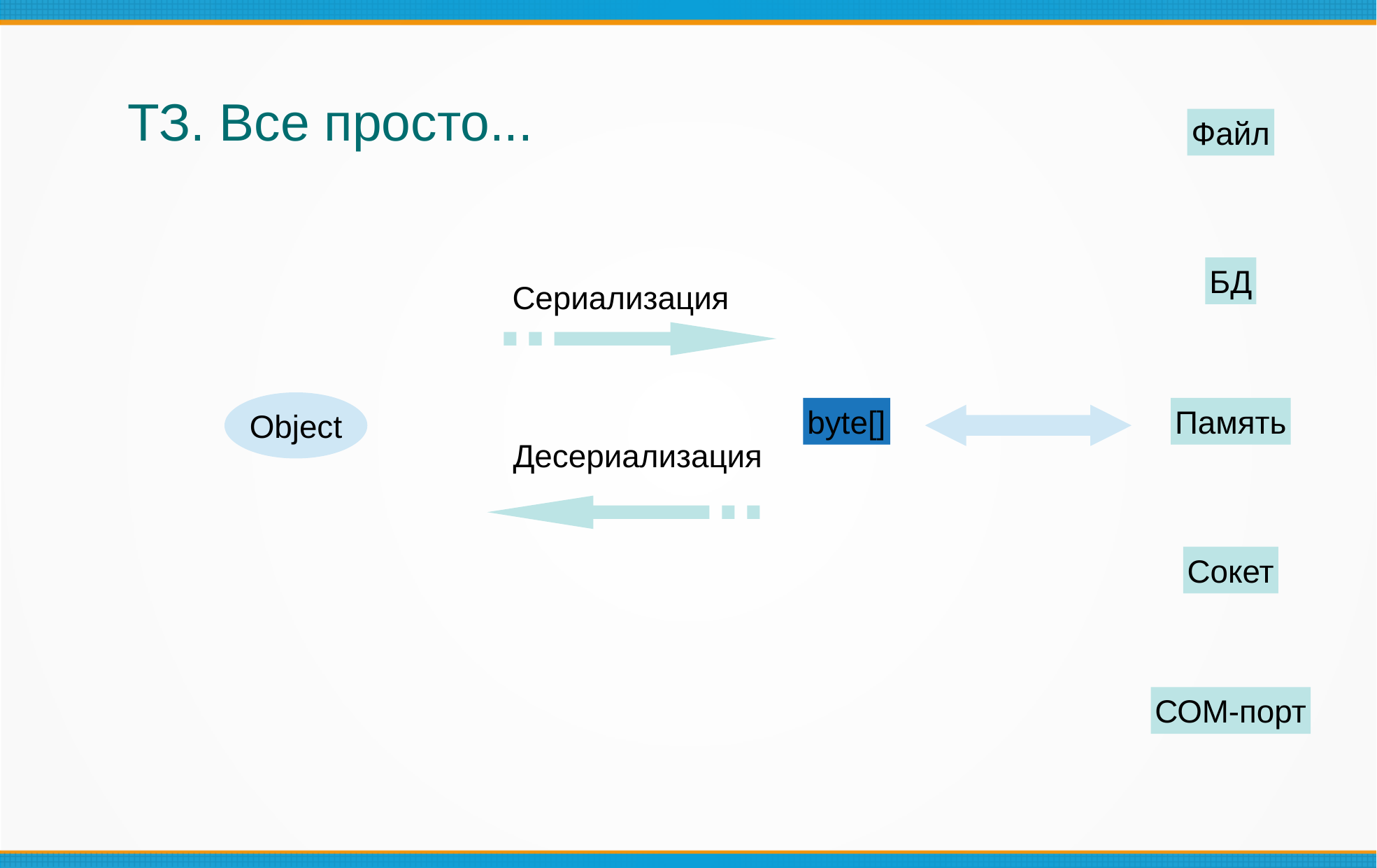

ТЗ. Все просто...
Файл
БД

byte[]
Сериализация
Object

Память

Десериализация

Сокет
СОМ-порт